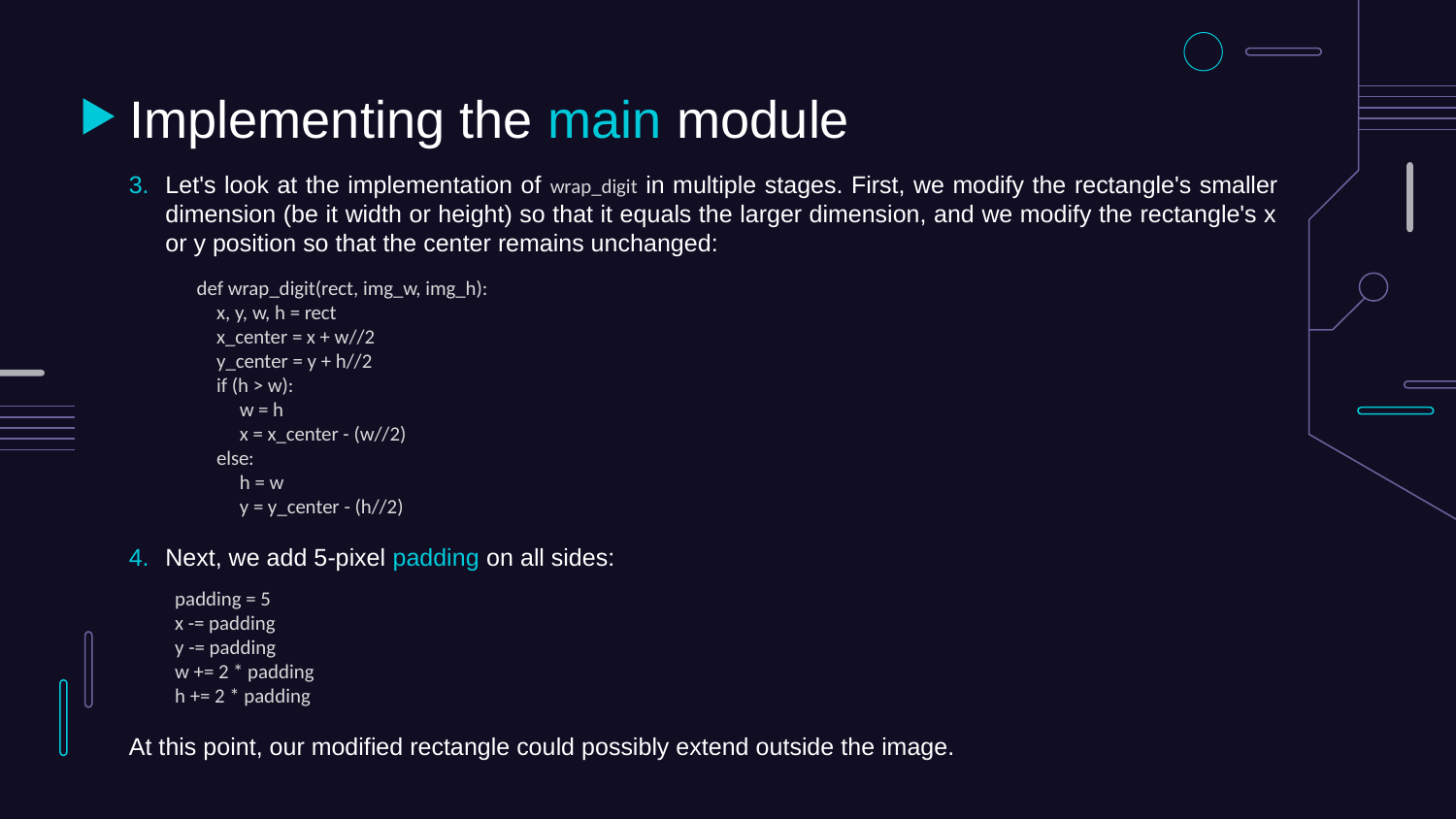

# Implementing the main module
Let's look at the implementation of wrap_digit in multiple stages. First, we modify the rectangle's smaller dimension (be it width or height) so that it equals the larger dimension, and we modify the rectangle's x or y position so that the center remains unchanged:

          def wrap_digit(rect, img_w, img_h):
                   x, y, w, h = rect
                   x_center = x + w//2
                   y_center = y + h//2
                   if (h > w):
                        w = h
                        x = x_center - (w//2)
                   else:
                        h = w
                        y = y_center - (h//2)

Next, we add 5-pixel padding on all sides:

          padding = 5
          x -= padding
          y -= padding
          w += 2 * padding
          h += 2 * padding

At this point, our modified rectangle could possibly extend outside the image.